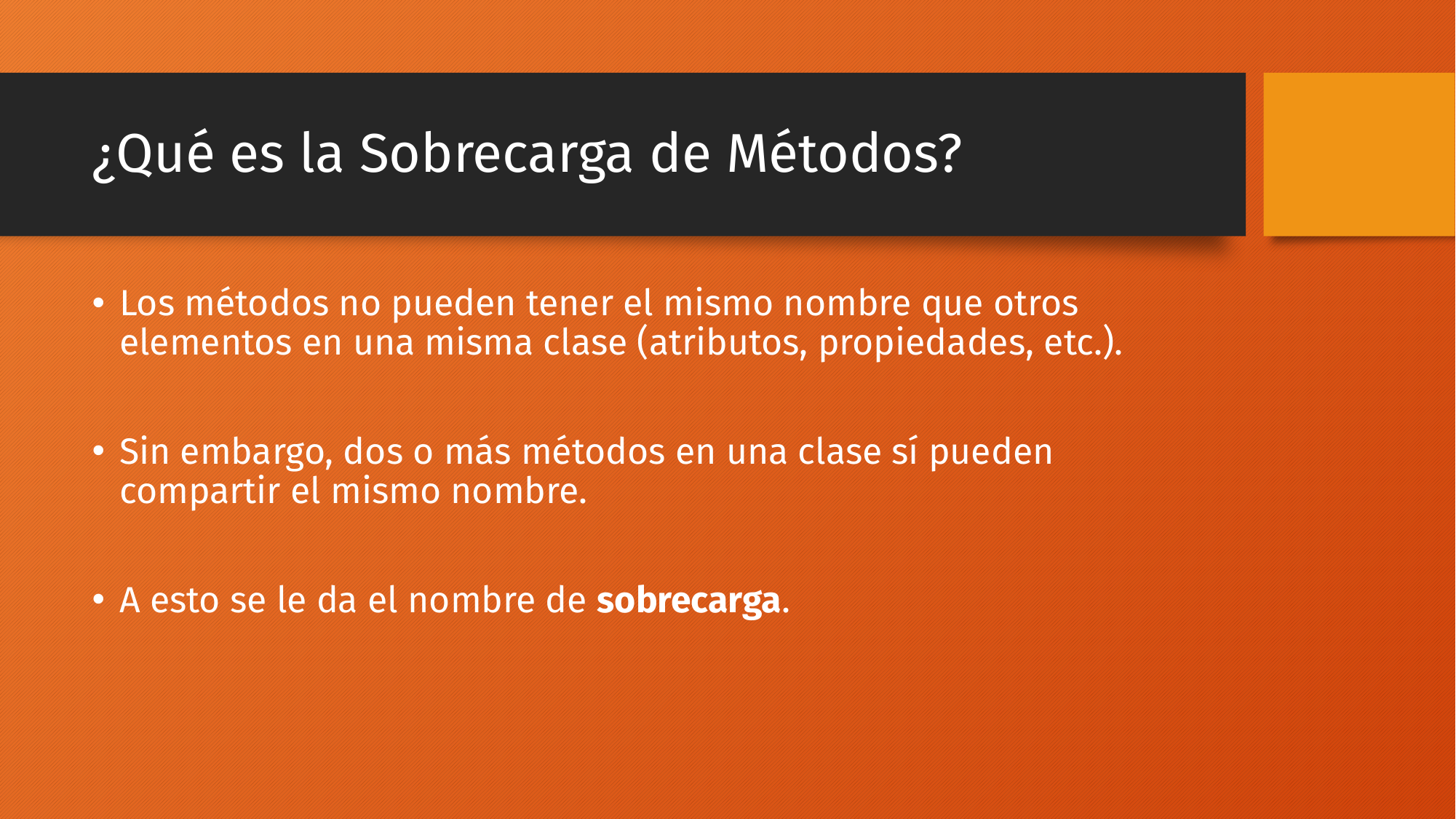

# ¿Qué es la Sobrecarga de Métodos?
Los métodos no pueden tener el mismo nombre que otros elementos en una misma clase (atributos, propiedades, etc.).

Sin embargo, dos o más métodos en una clase sí pueden compartir el mismo nombre.

A esto se le da el nombre de sobrecarga.